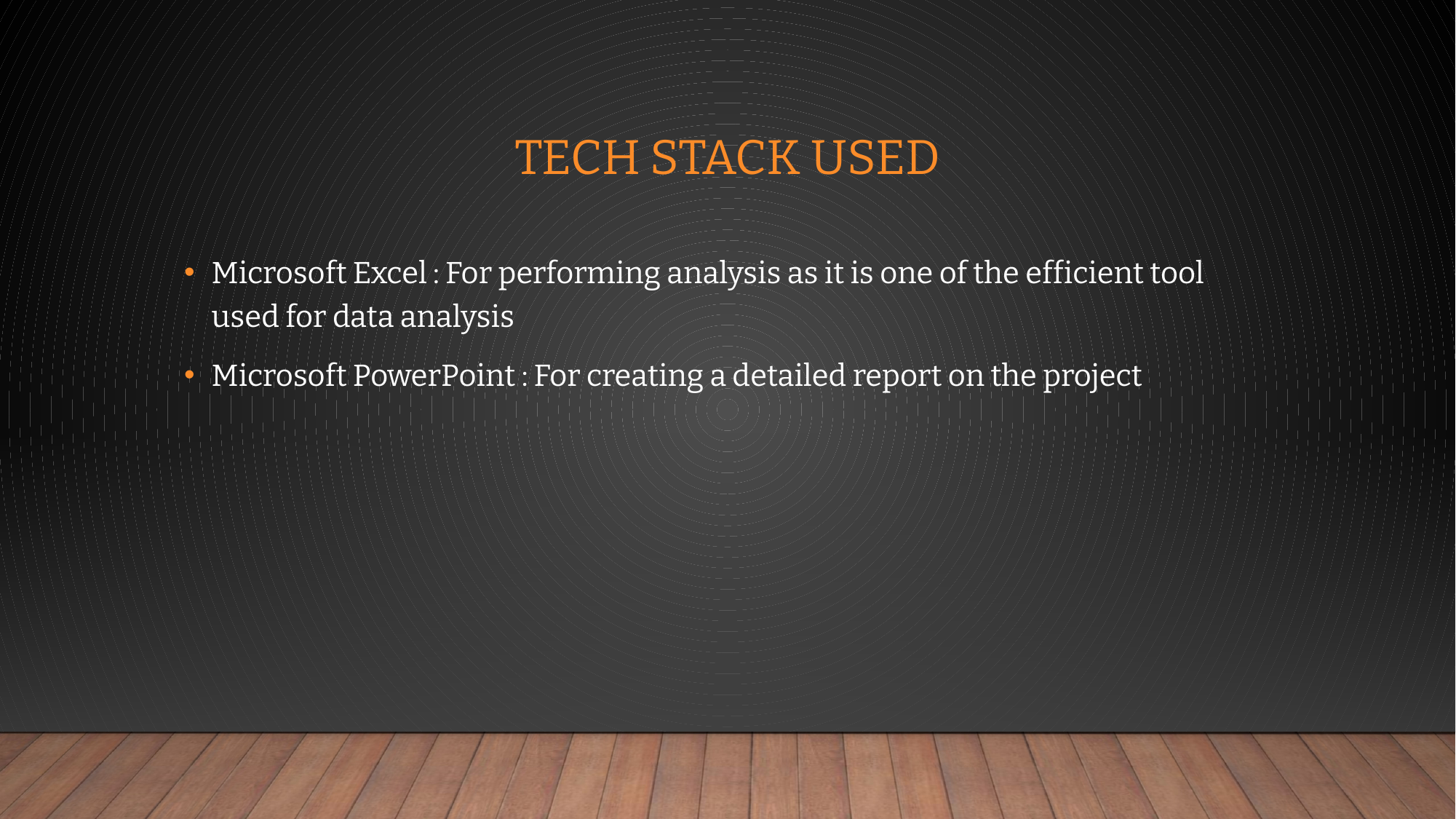

# Tech stack used
Microsoft Excel : For performing analysis as it is one of the efficient tool used for data analysis
Microsoft PowerPoint : For creating a detailed report on the project